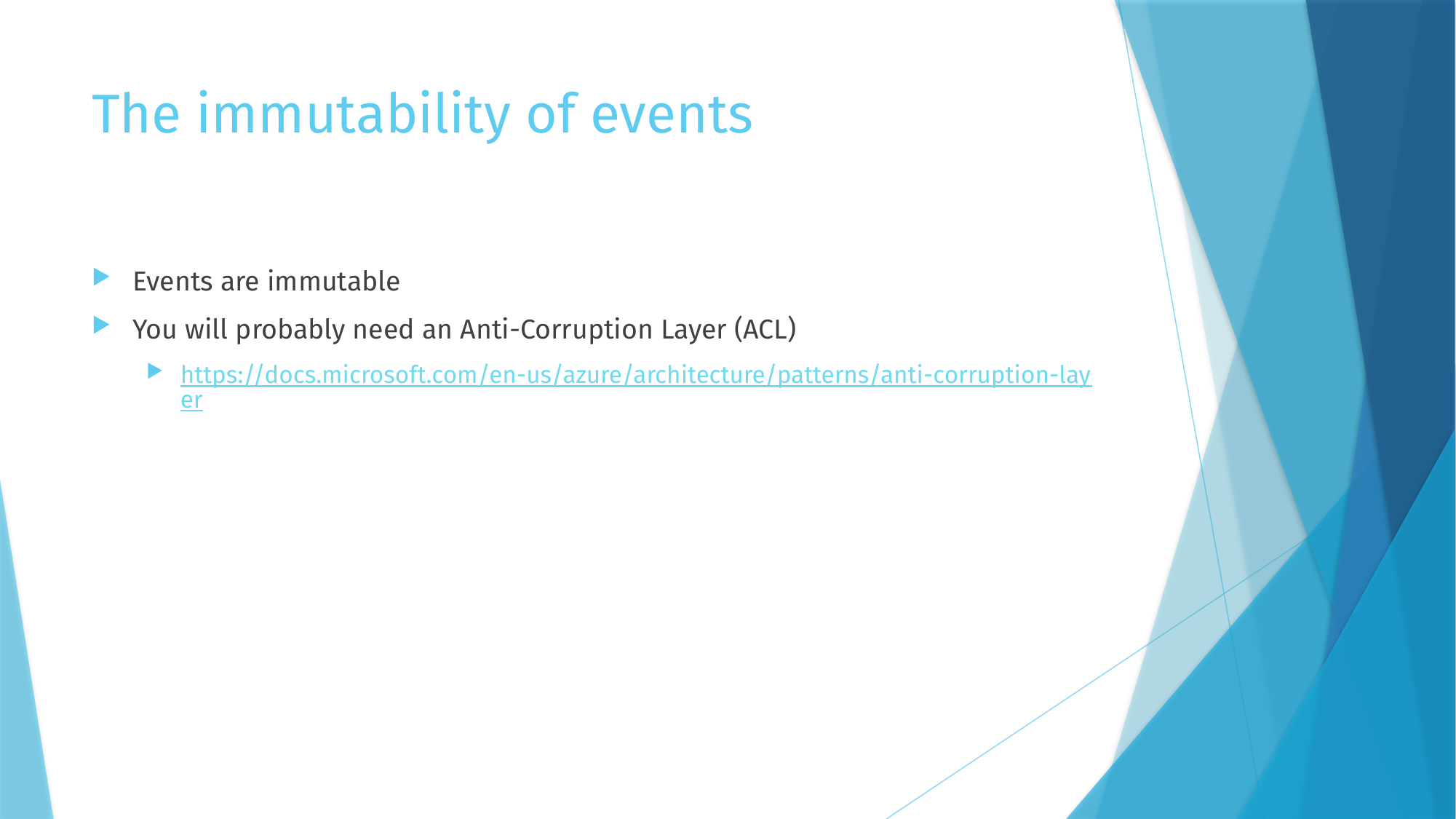

# The immutability of events
Events are immutable
You will probably need an Anti-Corruption Layer (ACL)
https://docs.microsoft.com/en-us/azure/architecture/patterns/anti-corruption-layer